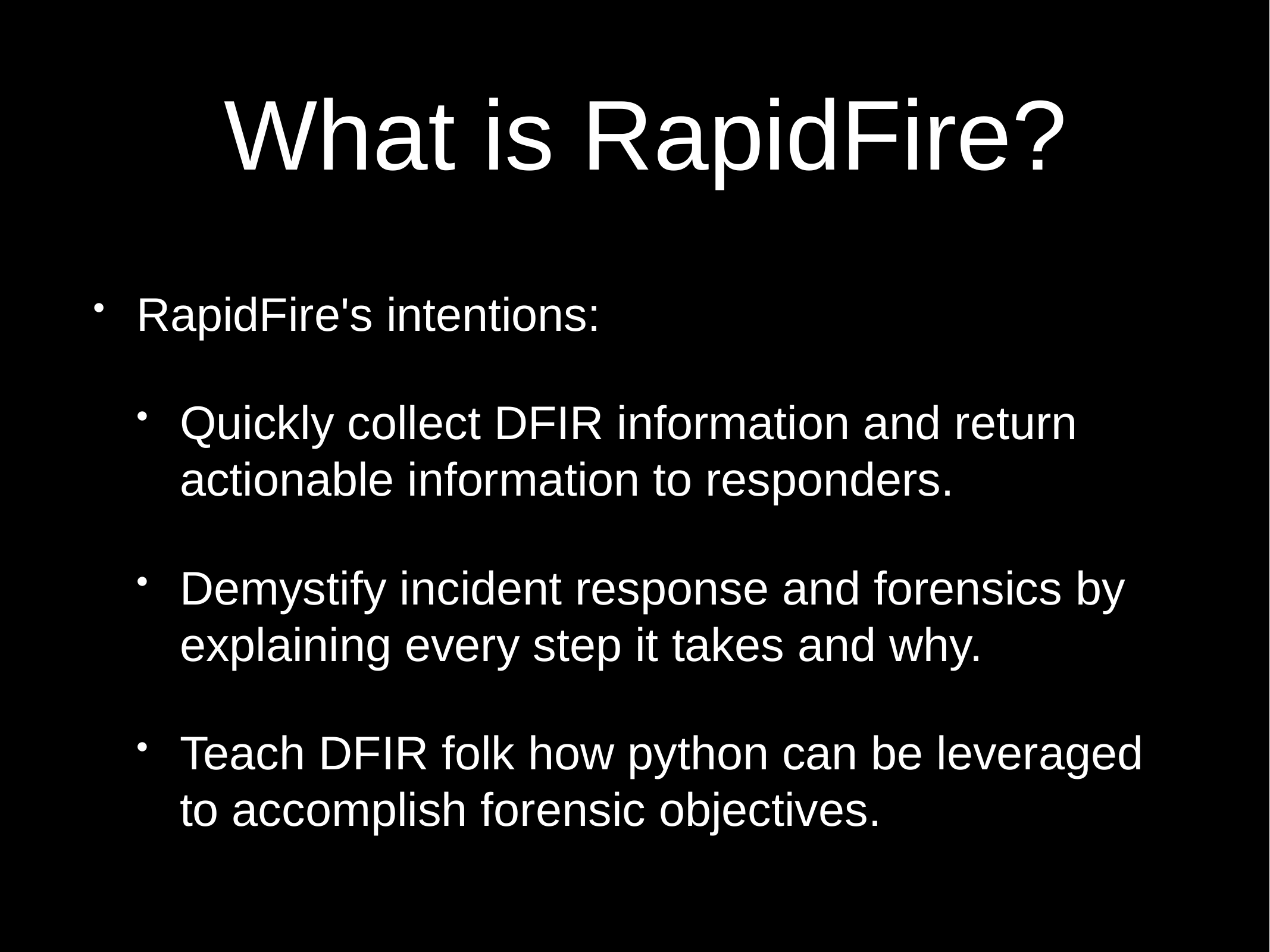

# What is RapidFire?
RapidFire's intentions:
Quickly collect DFIR information and return actionable information to responders.
Demystify incident response and forensics by explaining every step it takes and why.
Teach DFIR folk how python can be leveraged to accomplish forensic objectives.